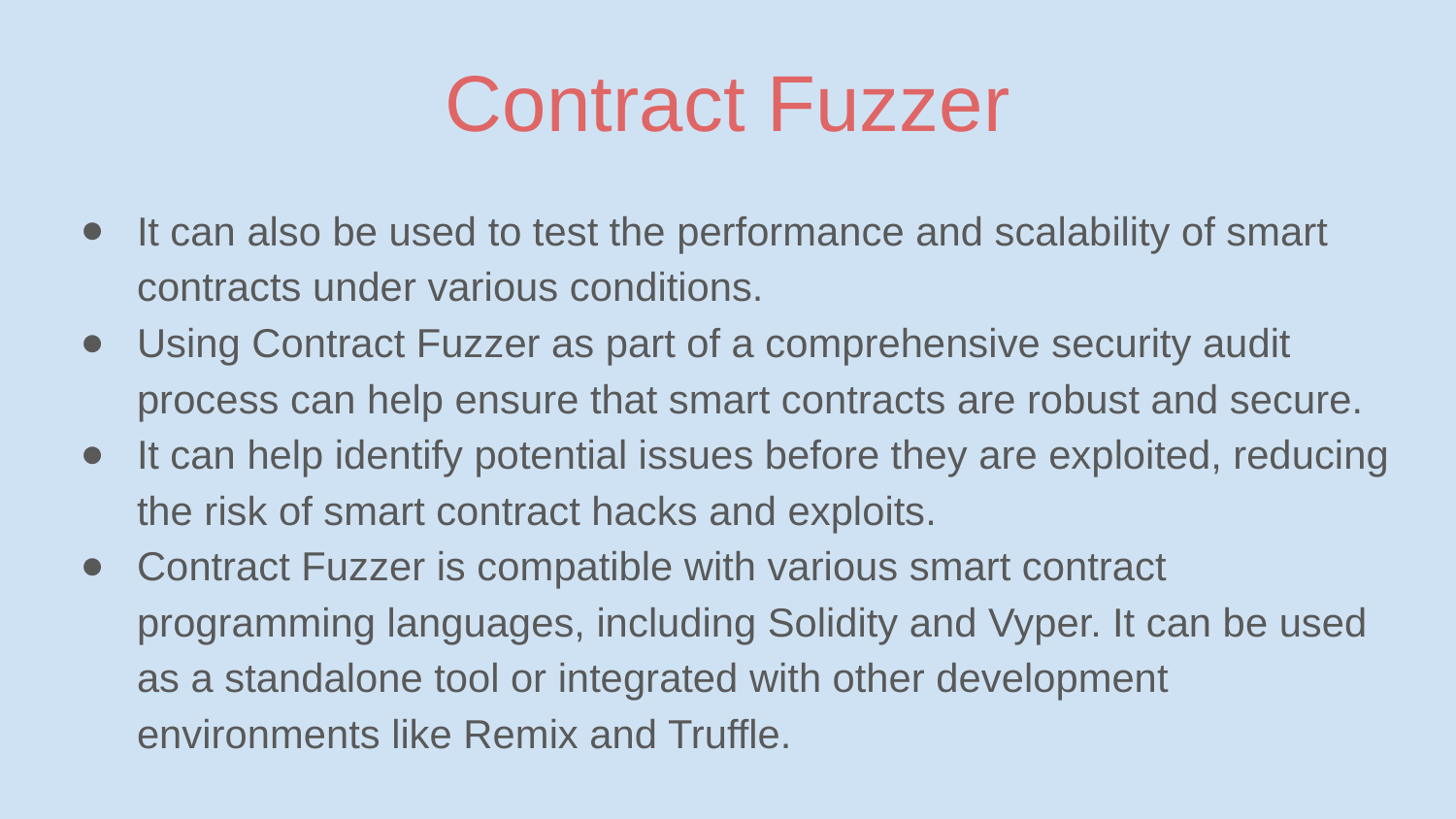

# Contract Fuzzer
It can also be used to test the performance and scalability of smart contracts under various conditions.
Using Contract Fuzzer as part of a comprehensive security audit process can help ensure that smart contracts are robust and secure.
It can help identify potential issues before they are exploited, reducing the risk of smart contract hacks and exploits.
Contract Fuzzer is compatible with various smart contract programming languages, including Solidity and Vyper. It can be used as a standalone tool or integrated with other development environments like Remix and Truffle.